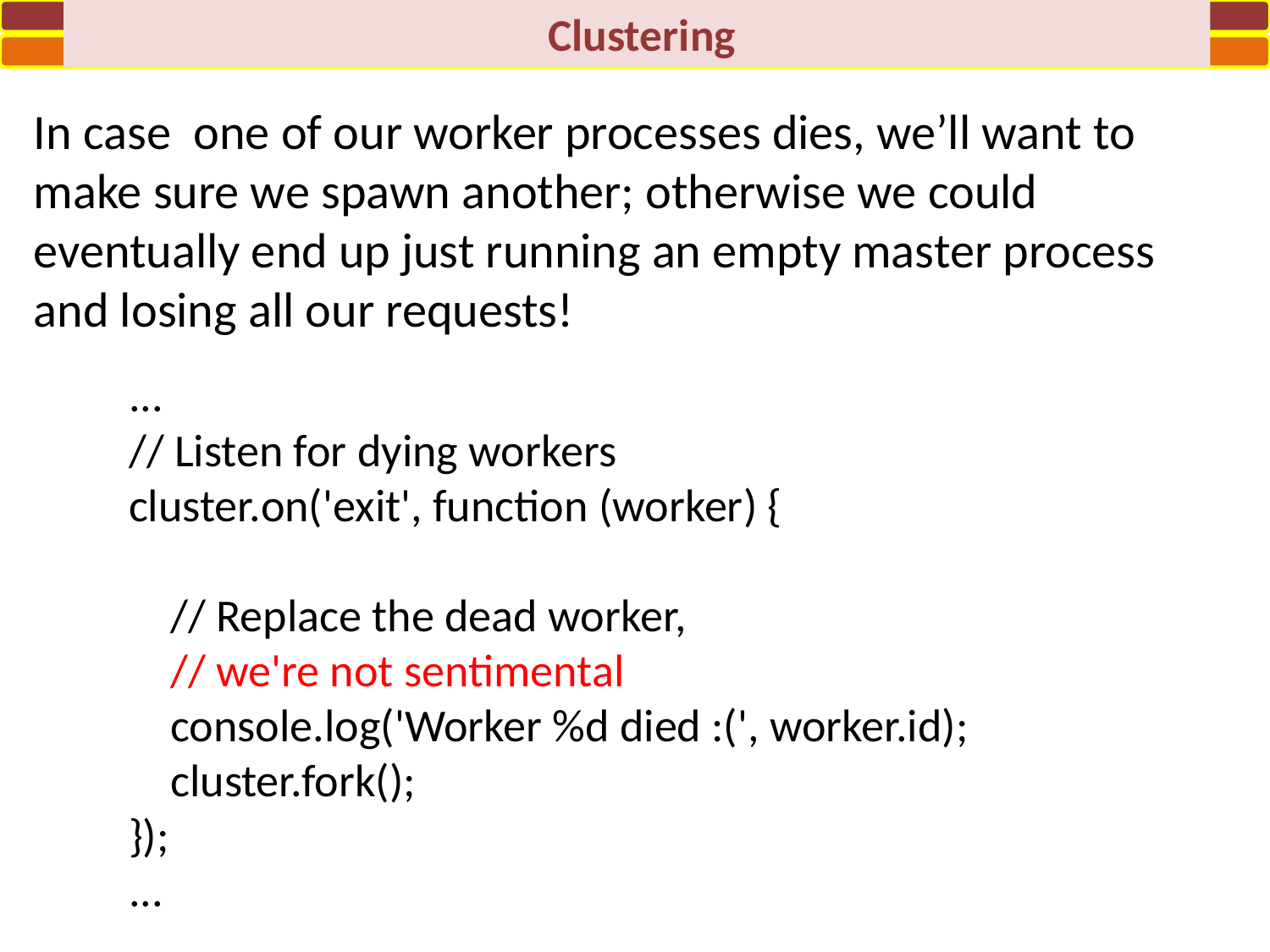

Clustering

In case  one of our worker processes dies, we’ll want to make sure we spawn another; otherwise we could eventually end up just running an empty master process and losing all our requests!

...
// Listen for dying workers
cluster.on('exit', function (worker) {

    // Replace the dead worker,
    // we're not sentimental
    console.log('Worker %d died :(', worker.id);
    cluster.fork();
});
...